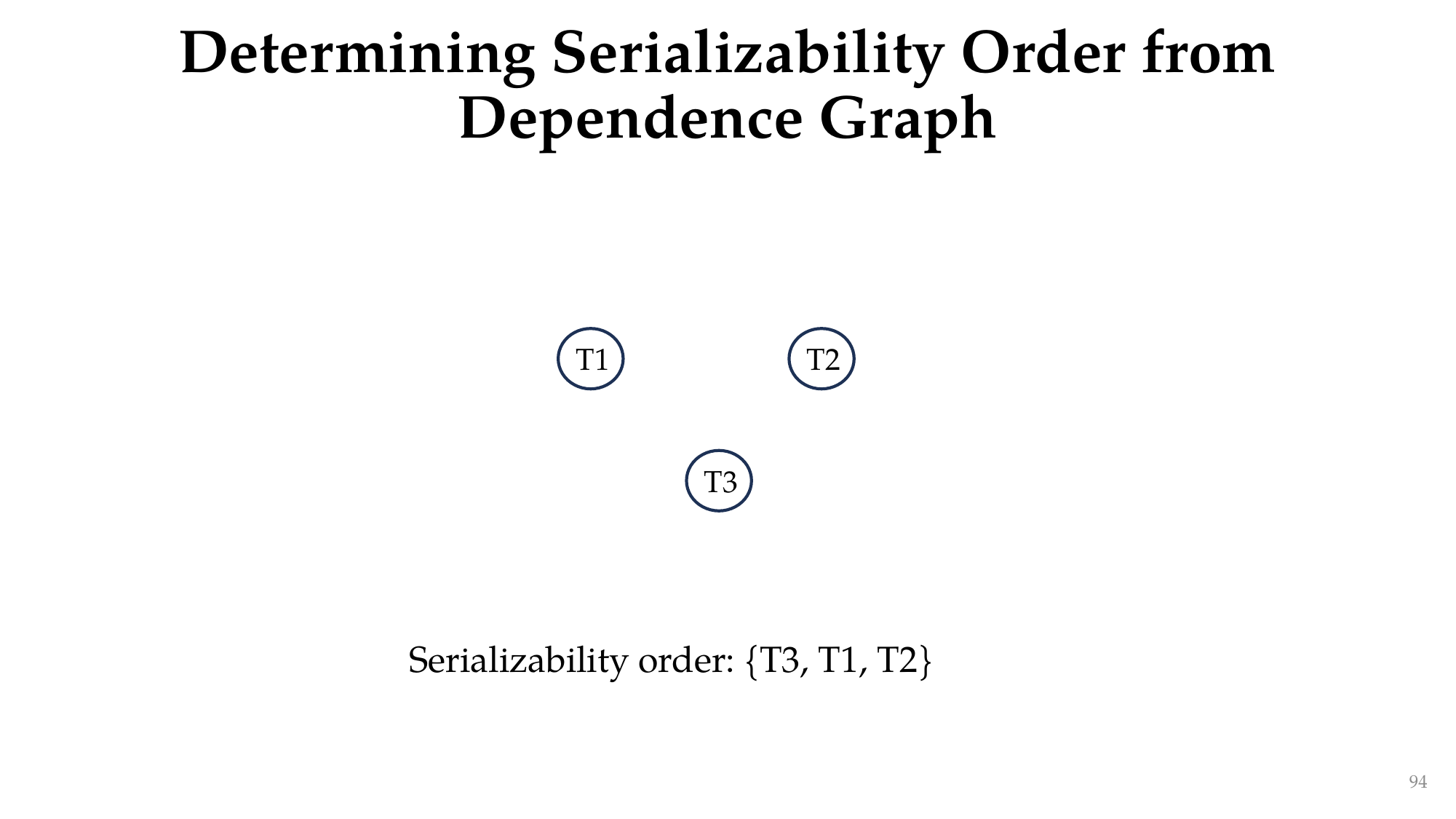

# Determining Serializability Order from Dependence Graph

T1

T2

T3
Serializability order: {T3, T1, T2}
94